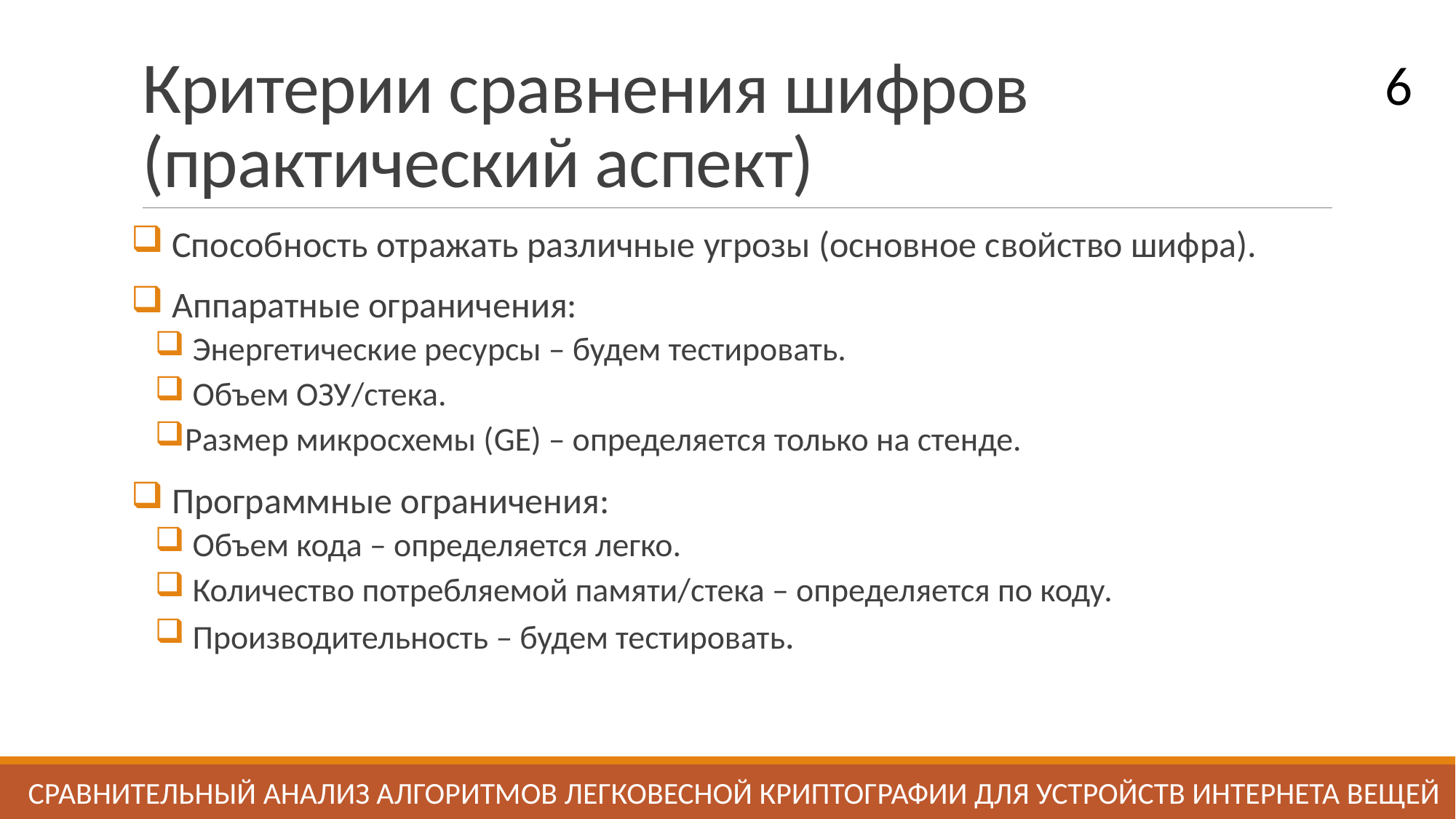

# Критерии сравнения шифров (практический аспект)
6
 Способность отражать различные угрозы (основное свойство шифра).
 Аппаратные ограничения:
 Энергетические ресурсы – будем тестировать.
 Объем ОЗУ/стека.
Размер микросхемы (GE) – определяется только на стенде.
 Программные ограничения:
 Объем кода – определяется легко.
 Количество потребляемой памяти/стека – определяется по коду.
 Производительность – будем тестировать.
СРАВНИТЕЛЬНЫЙ АНАЛИЗ АЛГОРИТМОВ ЛЕГКОВЕСНОЙ КРИПТОГРАФИИ ДЛЯ УСТРОЙСТВ ИНТЕРНЕТА ВЕЩЕй